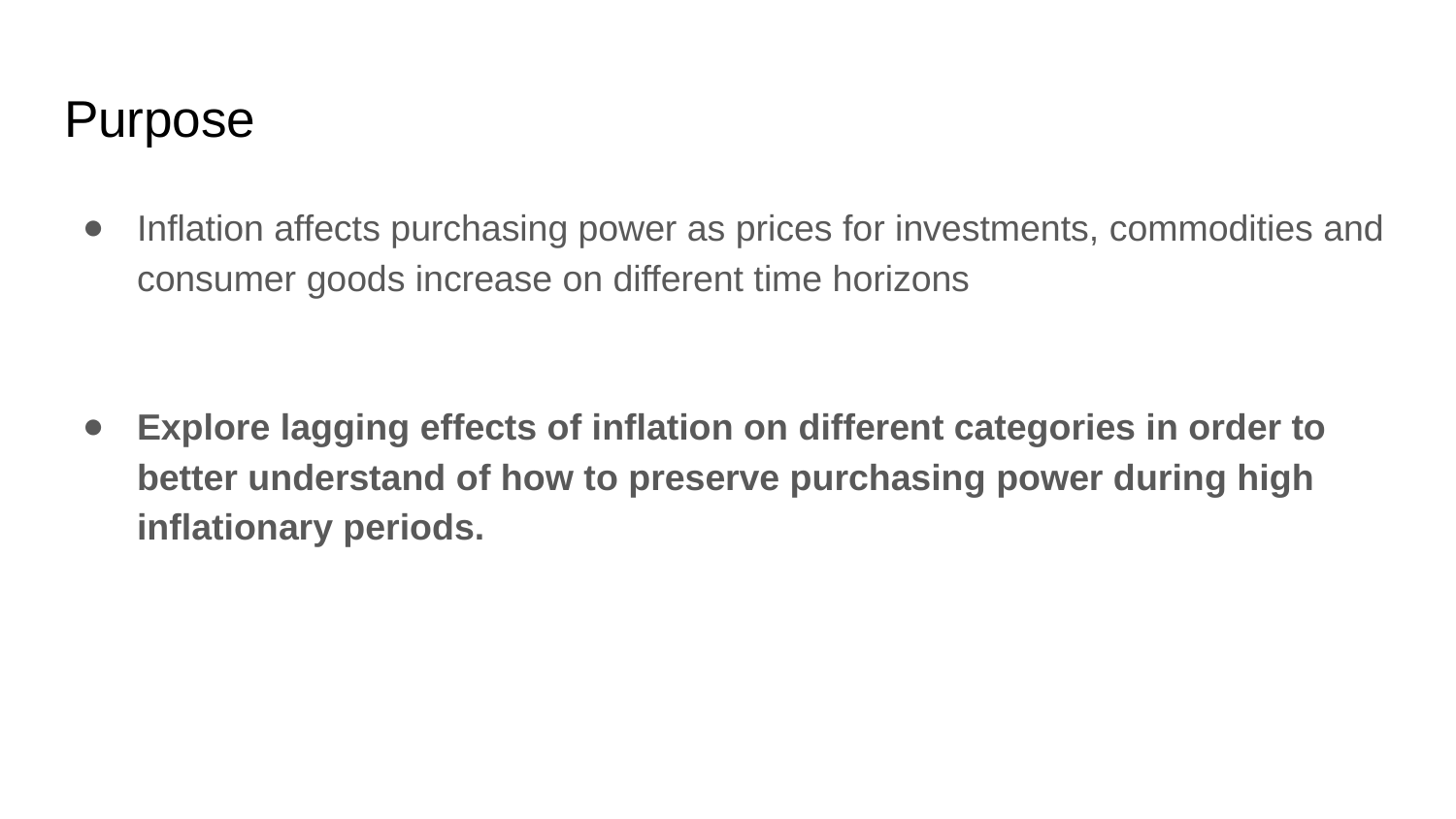

# Purpose
Inflation affects purchasing power as prices for investments, commodities and consumer goods increase on different time horizons

Explore lagging effects of inflation on different categories in order to better understand of how to preserve purchasing power during high inflationary periods.